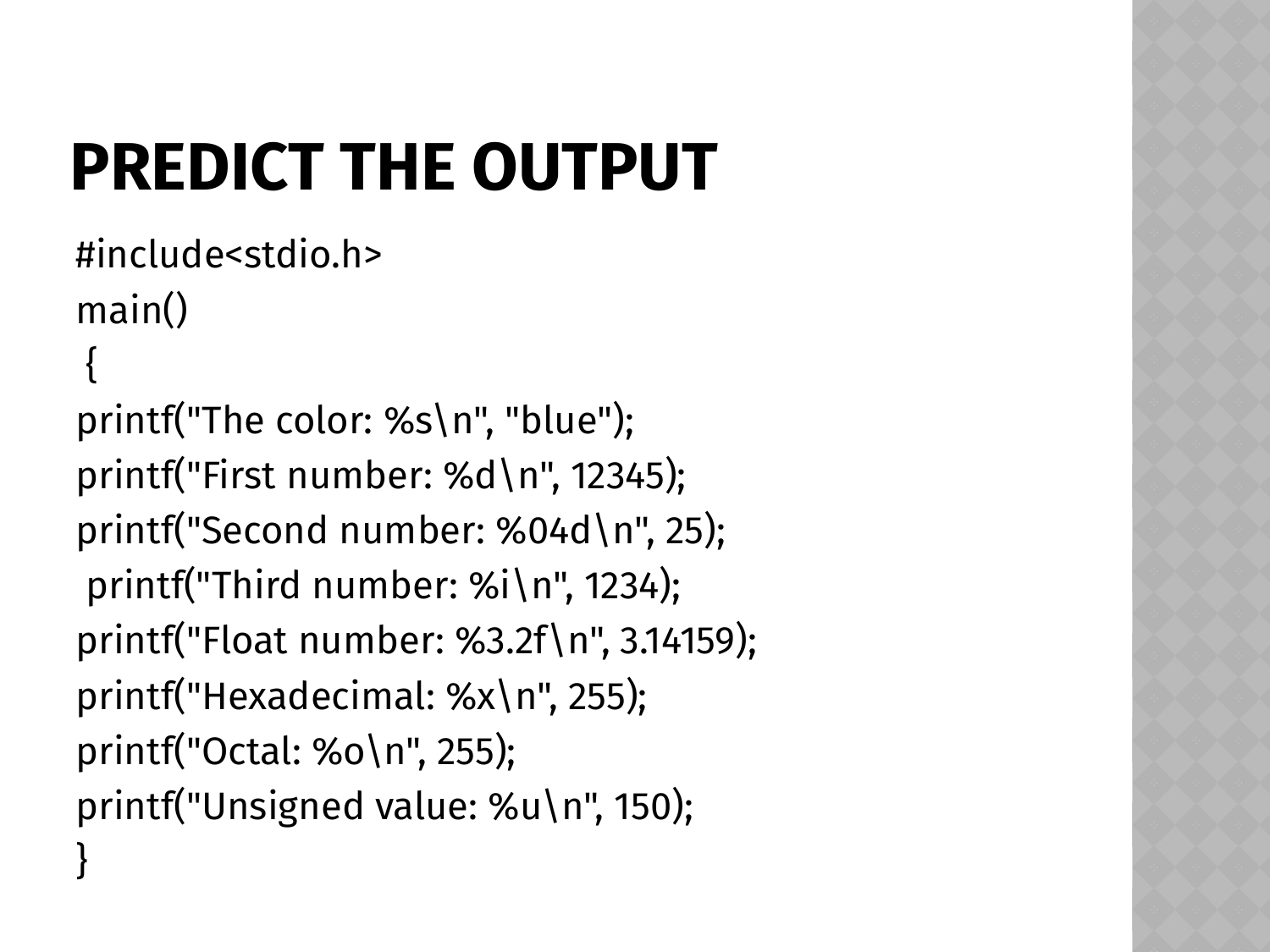

# Predict the output
#include<stdio.h>
main()
 {
printf("The color: %s\n", "blue");
printf("First number: %d\n", 12345);
printf("Second number: %04d\n", 25);
 printf("Third number: %i\n", 1234);
printf("Float number: %3.2f\n", 3.14159);
printf("Hexadecimal: %x\n", 255);
printf("Octal: %o\n", 255);
printf("Unsigned value: %u\n", 150);
}